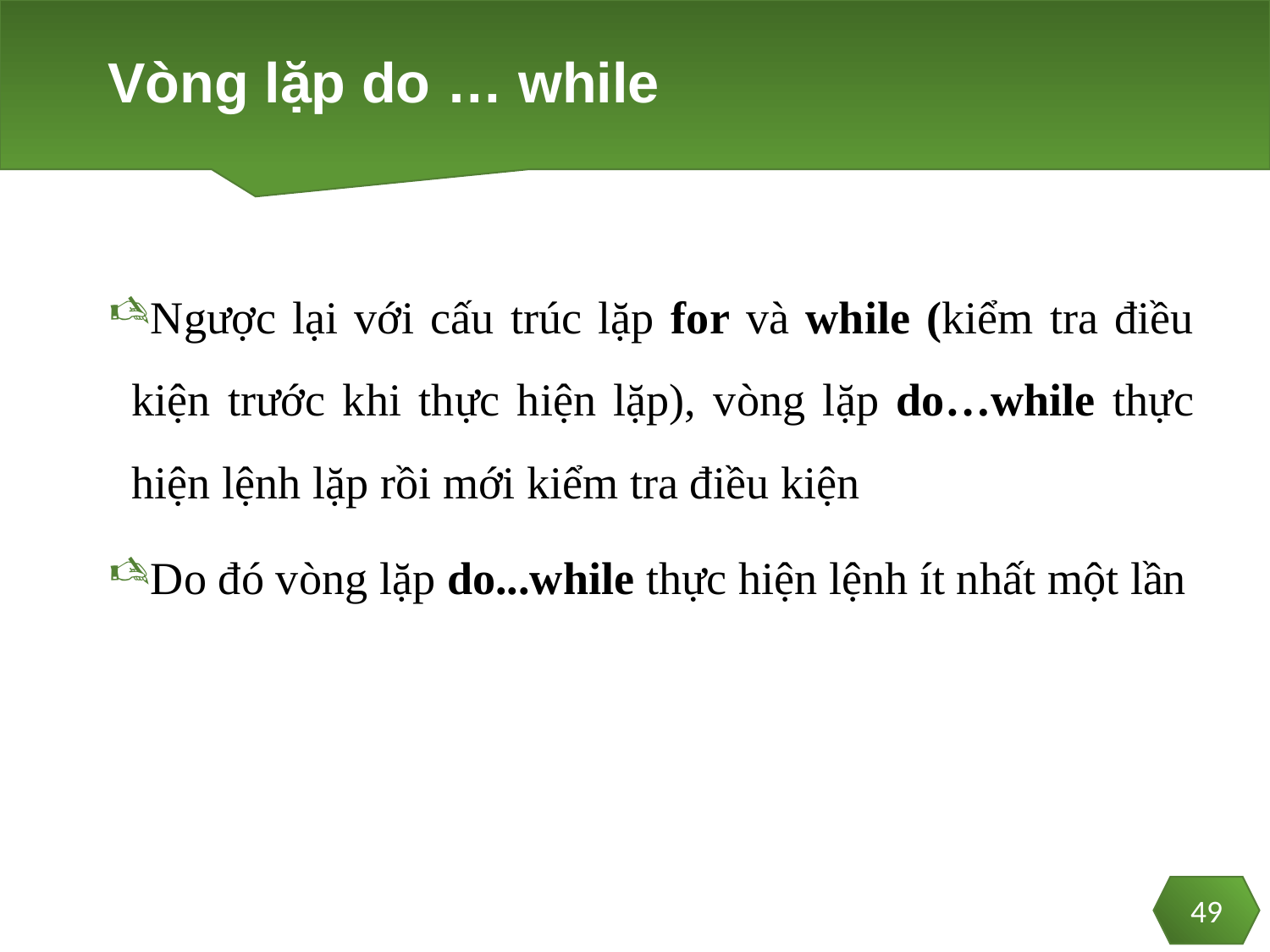

# Vòng lặp do … while
Ngược lại với cấu trúc lặp for và while (kiểm tra điều kiện trước khi thực hiện lặp), vòng lặp do…while thực hiện lệnh lặp rồi mới kiểm tra điều kiện
Do đó vòng lặp do...while thực hiện lệnh ít nhất một lần